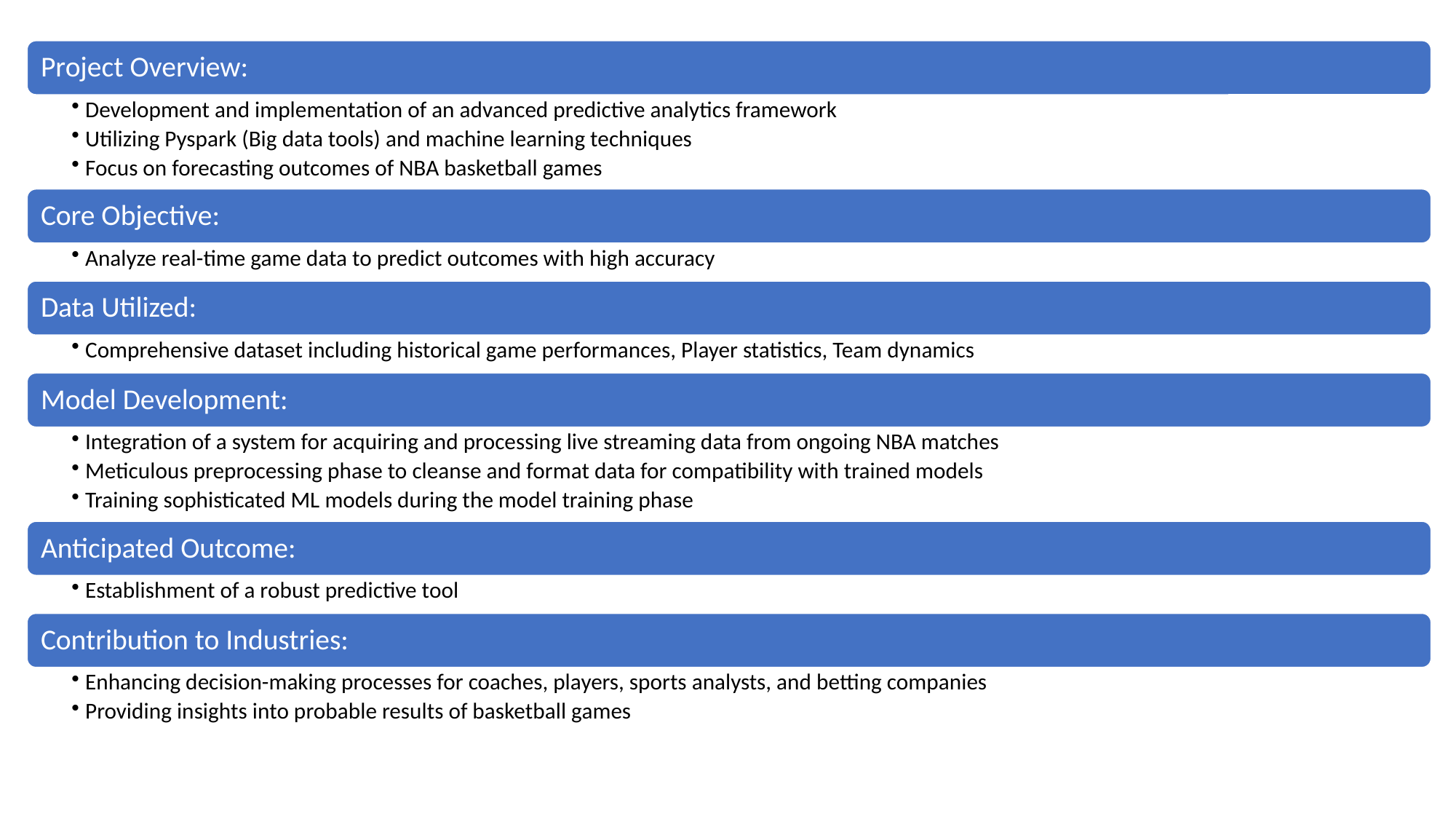

Project Overview:
Development and implementation of an advanced predictive analytics framework
Utilizing Pyspark (Big data tools) and machine learning techniques
Focus on forecasting outcomes of NBA basketball games
Core Objective:
Analyze real-time game data to predict outcomes with high accuracy
Data Utilized:
Comprehensive dataset including historical game performances, Player statistics, Team dynamics
Model Development:
Integration of a system for acquiring and processing live streaming data from ongoing NBA matches
Meticulous preprocessing phase to cleanse and format data for compatibility with trained models
Training sophisticated ML models during the model training phase
Anticipated Outcome:
Establishment of a robust predictive tool
Contribution to Industries:
Enhancing decision-making processes for coaches, players, sports analysts, and betting companies
Providing insights into probable results of basketball games